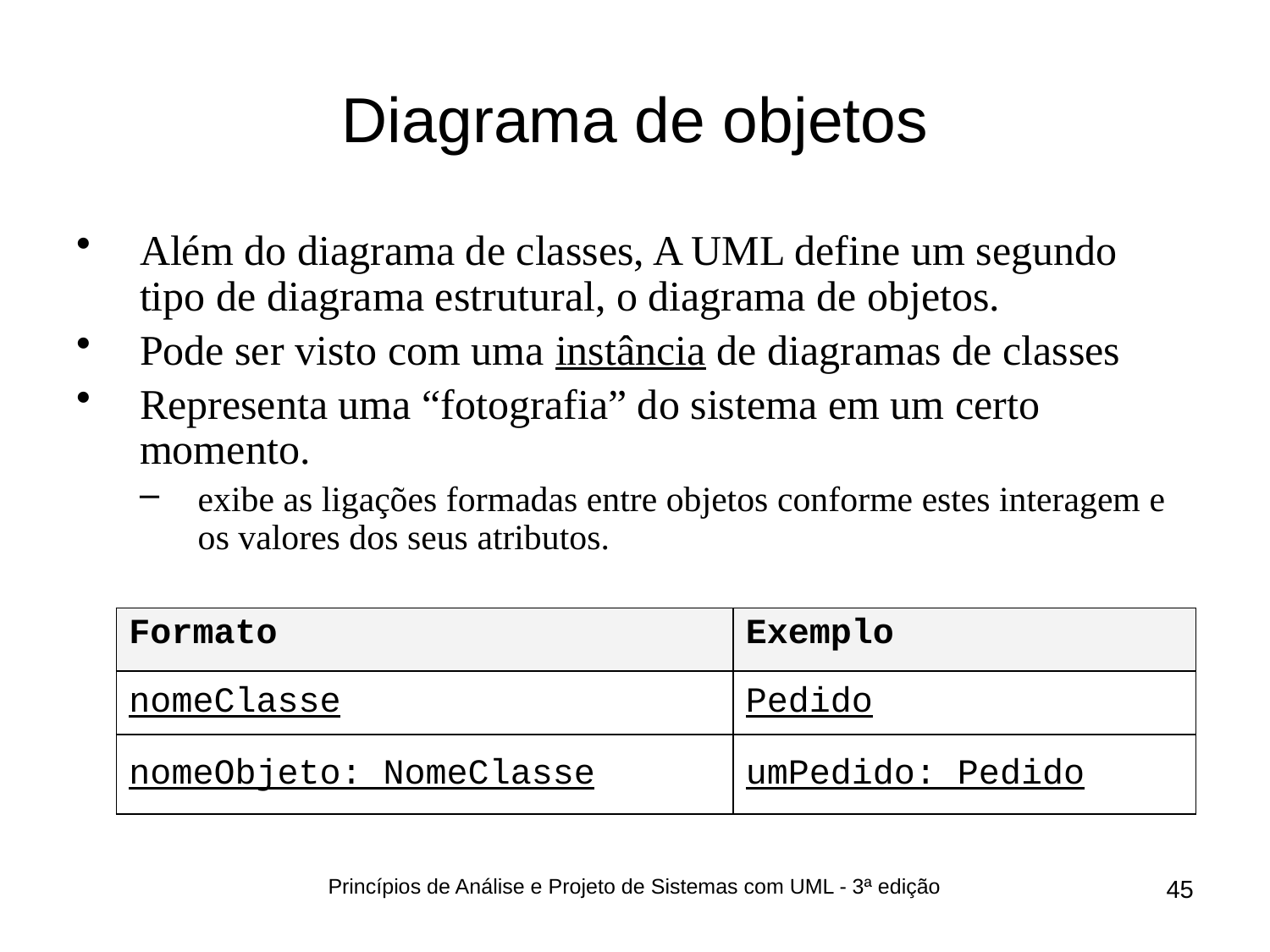

# Diagrama de objetos
Além do diagrama de classes, A UML define um segundo tipo de diagrama estrutural, o diagrama de objetos.
Pode ser visto com uma instância de diagramas de classes
Representa uma “fotografia” do sistema em um certo momento.
exibe as ligações formadas entre objetos conforme estes interagem e os valores dos seus atributos.
| Formato | Exemplo |
| --- | --- |
| nomeClasse | Pedido |
| nomeObjeto: NomeClasse | umPedido: Pedido |
Princípios de Análise e Projeto de Sistemas com UML - 3ª edição
45